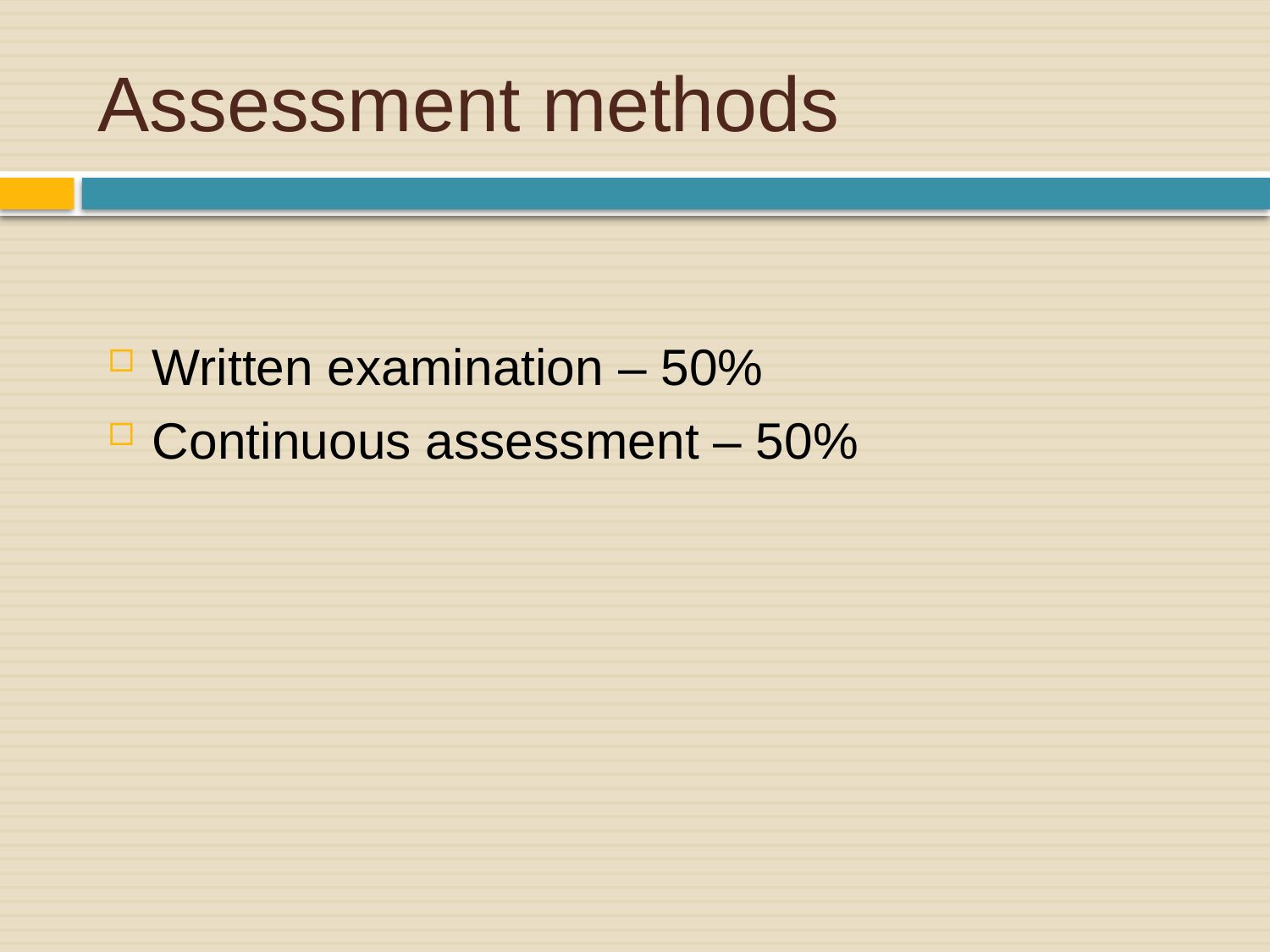

# Assessment methods
Written examination – 50%
Continuous assessment – 50%